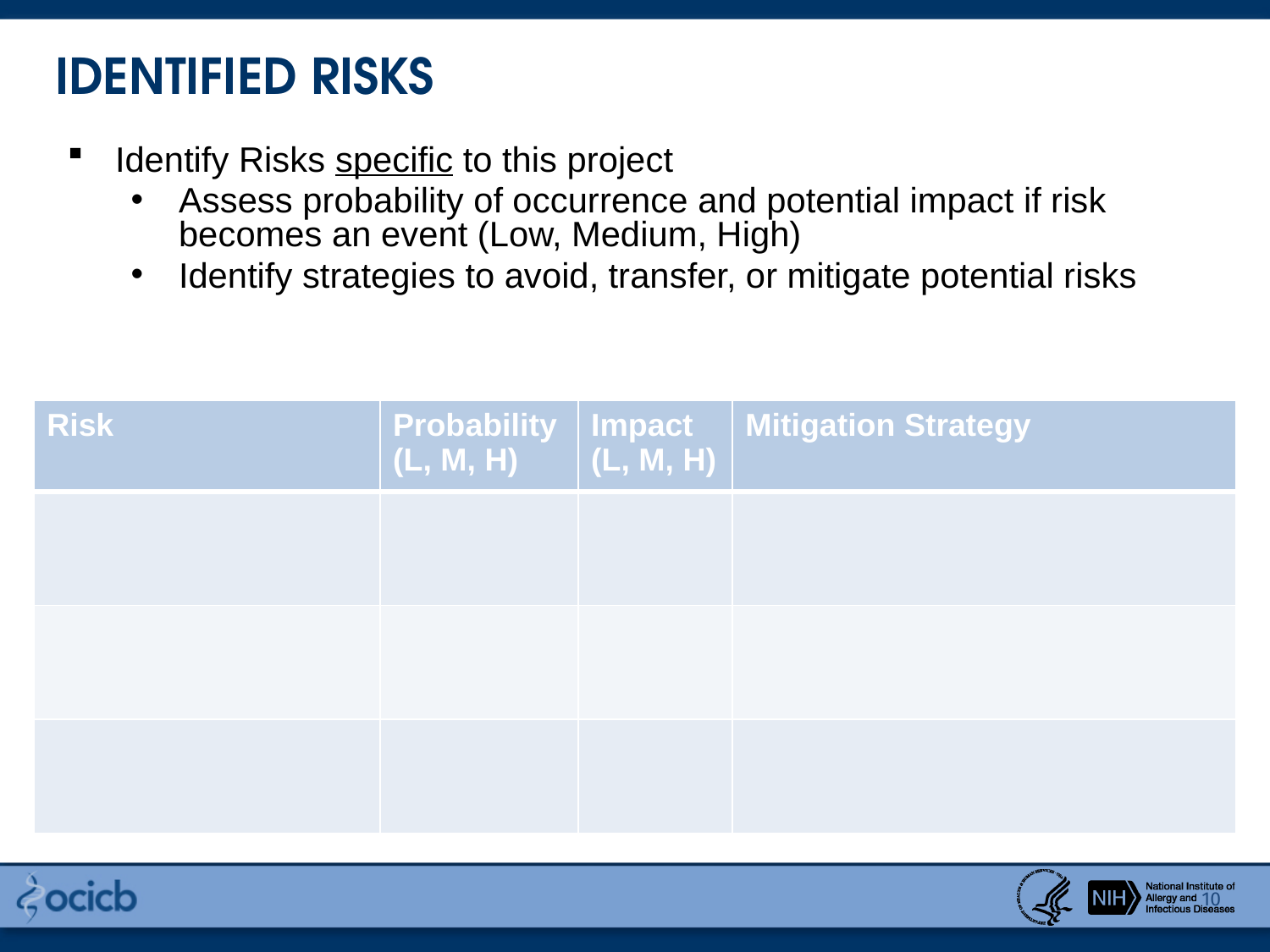

# IDENTIFIED RISKS
Identify Risks specific to this project
Assess probability of occurrence and potential impact if risk becomes an event (Low, Medium, High)
Identify strategies to avoid, transfer, or mitigate potential risks
| Risk | Probability (L, M, H) | Impact (L, M, H) | Mitigation Strategy |
| --- | --- | --- | --- |
|  |  |  |  |
|  |  |  |  |
|  |  |  |  |
10